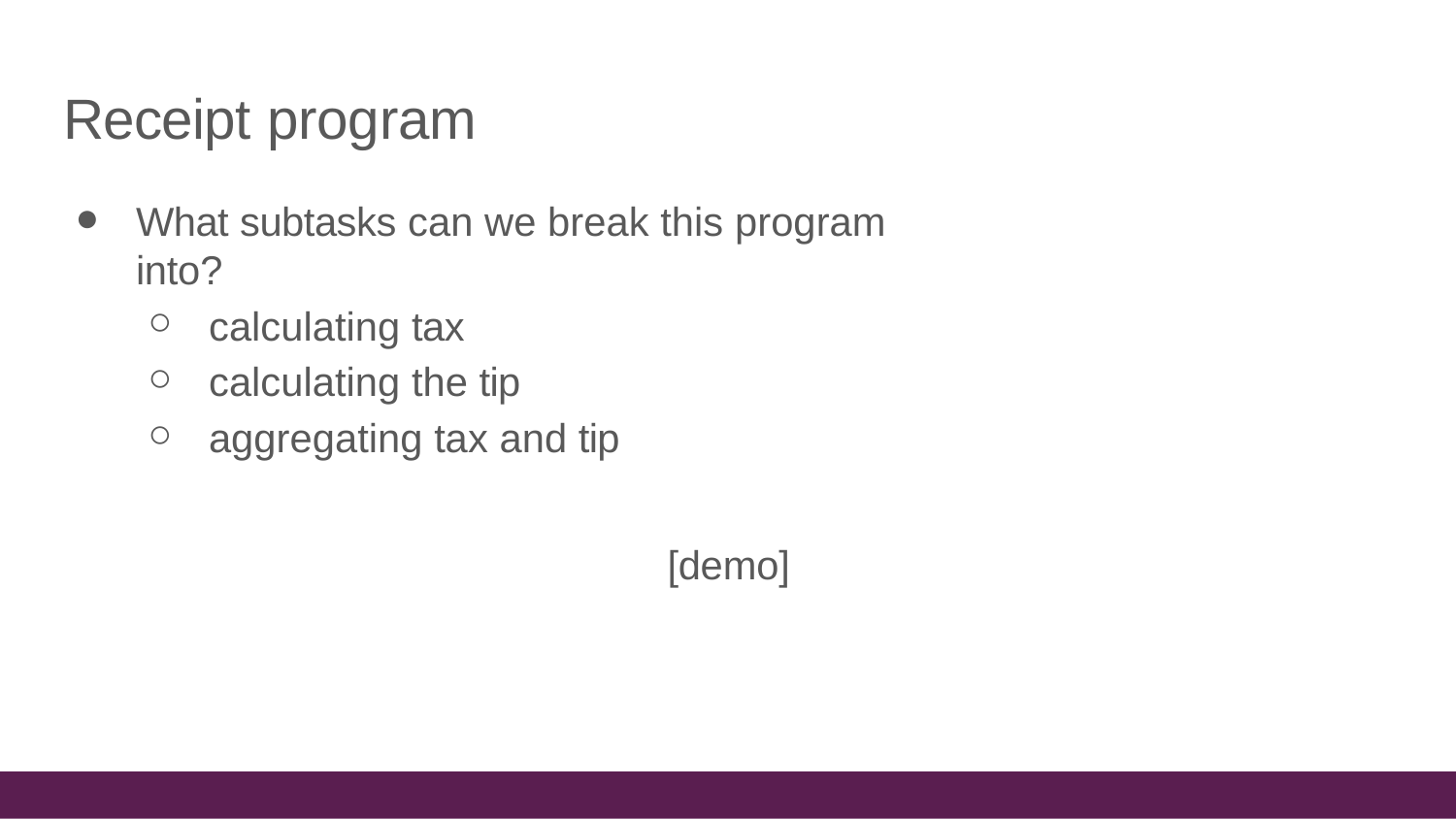

# Receipt program
What subtasks can we break this program into?
calculating tax
calculating the tip
aggregating tax and tip
[demo]